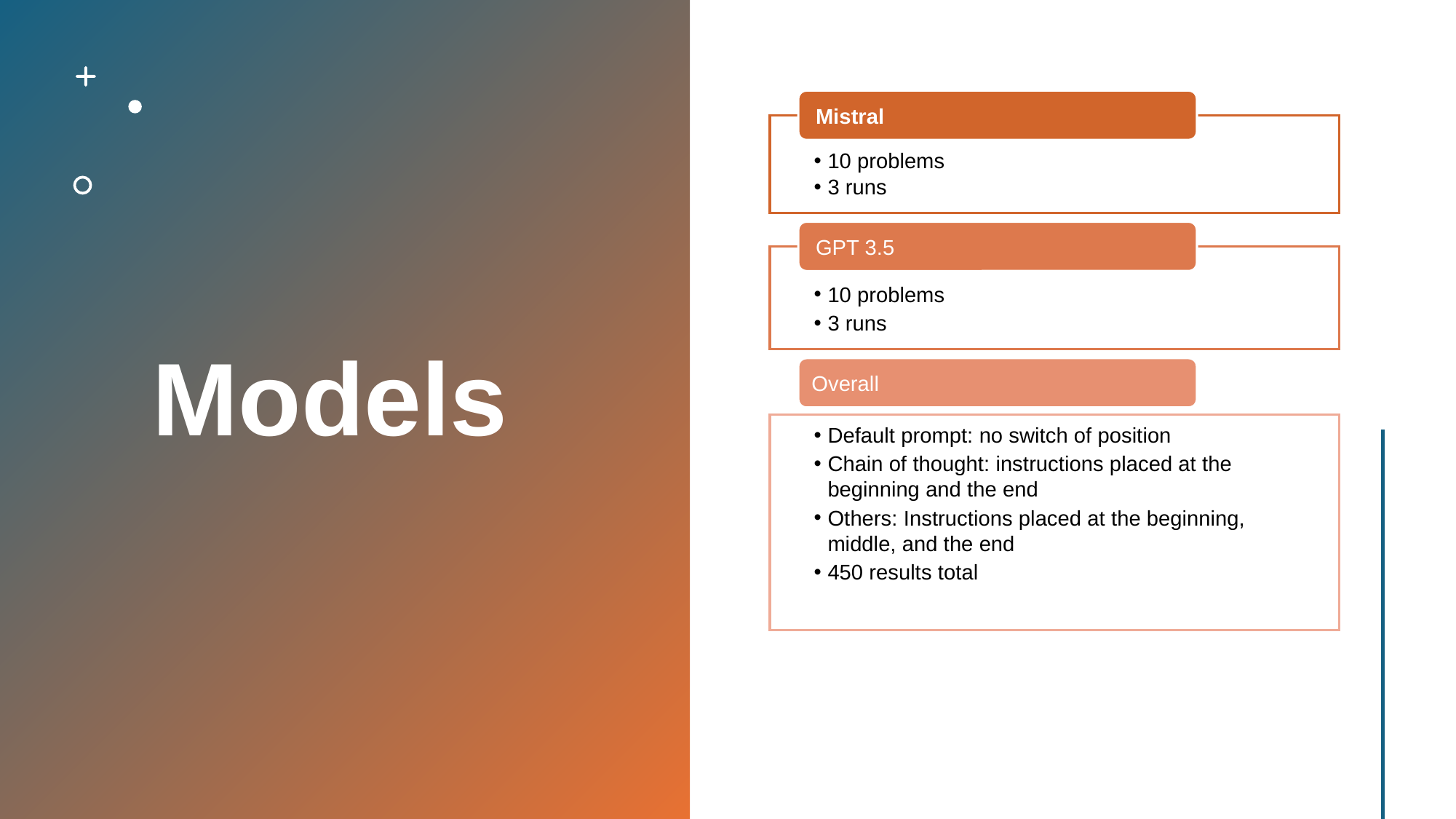

# Models

Mistral

10 problems
3 runs

GPT 3.5

10 problems
3 runs
Overall
Default prompt: no switch of position
Chain of thought: instructions placed at the beginning and the end
Others: Instructions placed at the beginning, middle, and the end
450 results total